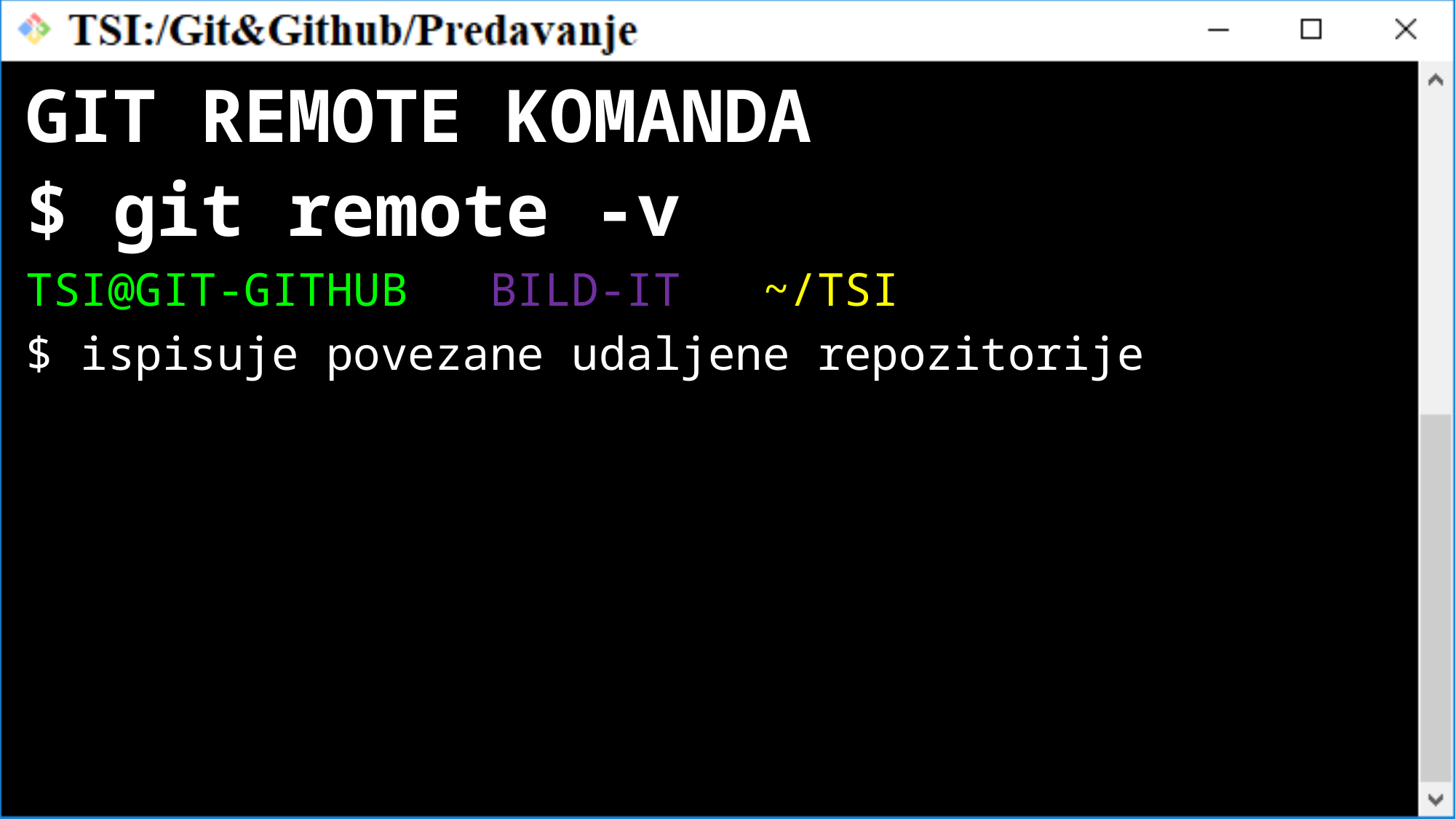

GIT REMOTE KOMANDA
$ git remote -v
TSI@GIT-GITHUB   BILD-IT   ~/TSI
$ ispisuje povezane udaljene repozitorije